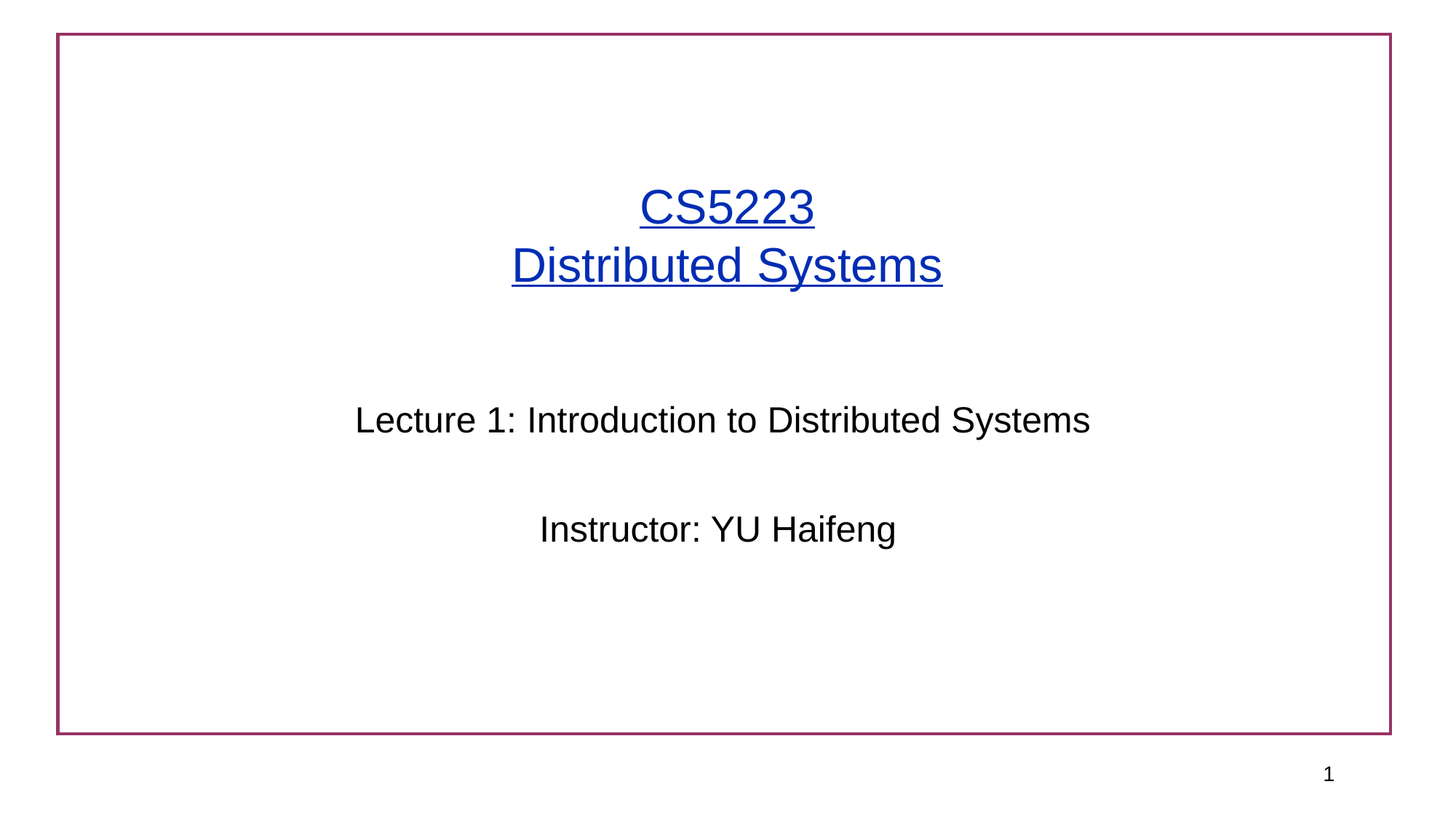

# CS5223 Distributed Systems
Lecture 1: Introduction to Distributed Systems

Instructor: YU Haifeng
1